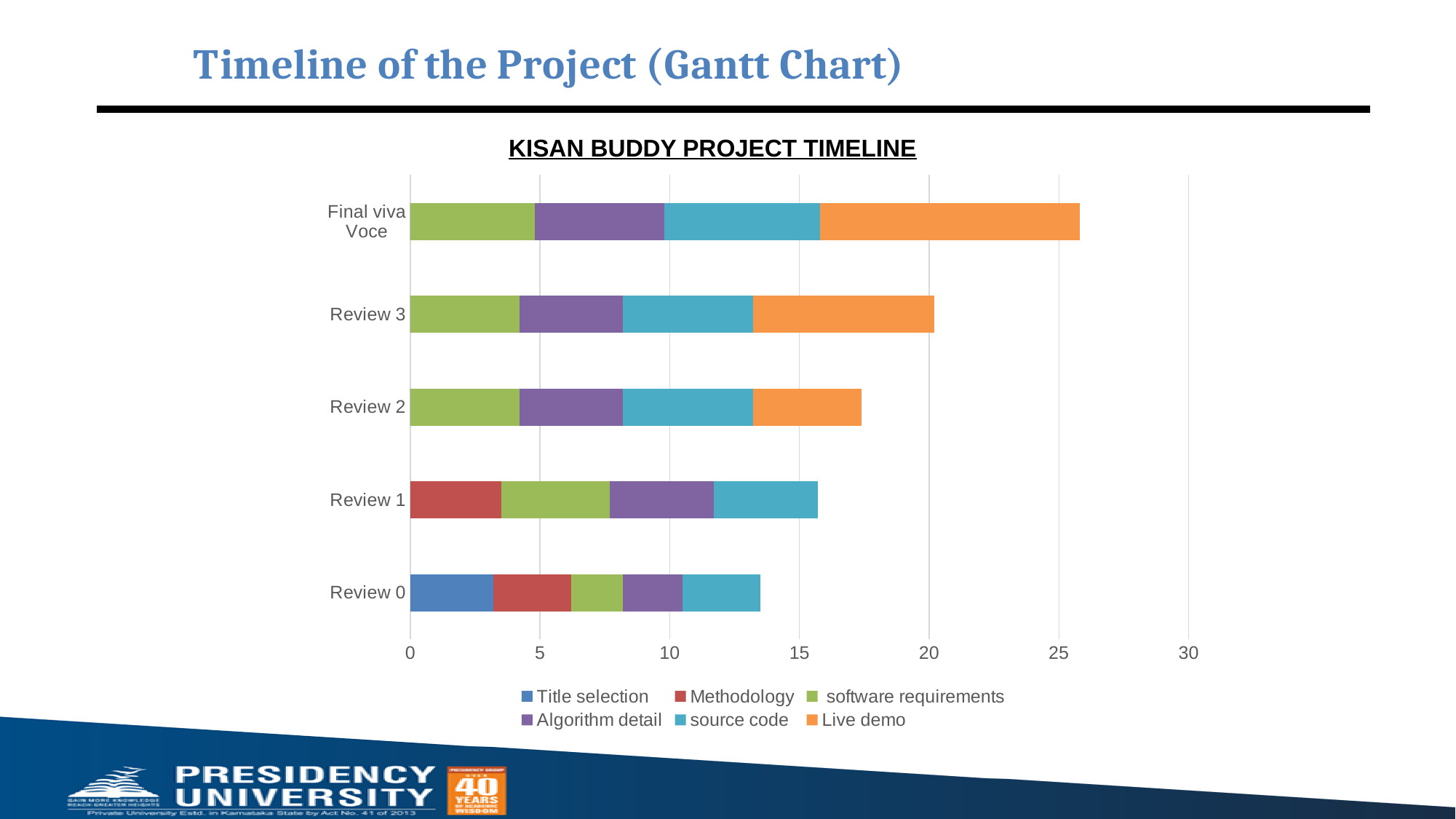

Timeline of the Project (Gantt Chart)
KISAN BUDDY PROJECT TIMELINE

### Chart

| Category | Title selection | Methodology |  software requirements | Algorithm detail | source code | Live demo |
|---|---|---|---|---|---|---|
| Review 0 | 3.2 | 3.0 | 2.0 | 2.3 | 3.0 | 0.0 |
| Review 1 | 0.0 | 3.5 | 4.2 | 4.0 | 4.0 | 0.0 |
| Review 2 | 0.0 | 0.0 | 4.2 | 4.0 | 5.0 | 4.2 |
| Review 3 | 0.0 | 0.0 | 4.2 | 4.0 | 5.0 | 7.0 |
| Final viva Voce | 0.0 | 0.0 | 4.8 | 5.0 | 6.0 | 10.0 |